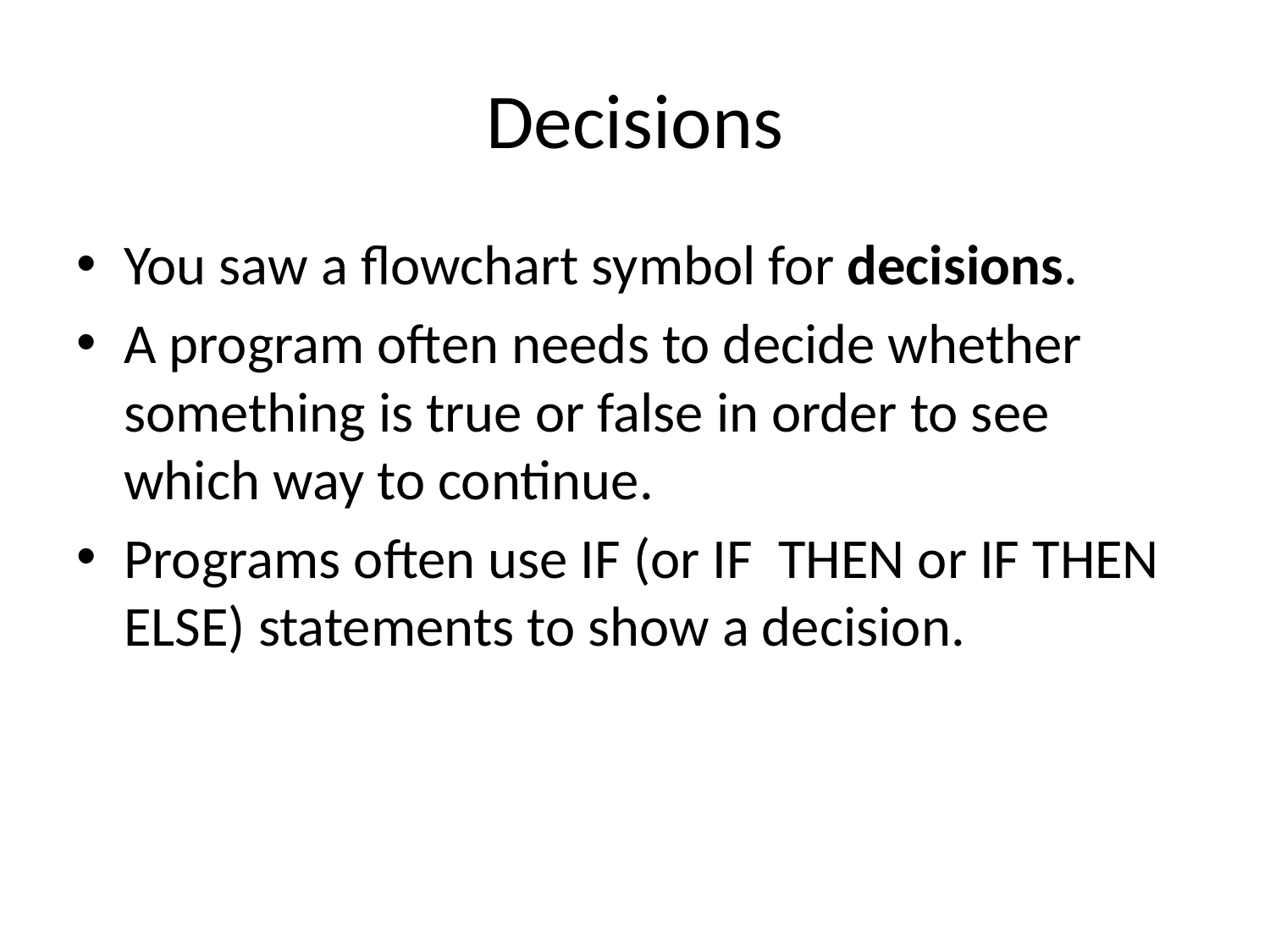

# Decisions
You saw a flowchart symbol for decisions.
A program often needs to decide whether something is true or false in order to see which way to continue.
Programs often use IF (or IF  THEN or IF THEN ELSE) statements to show a decision.